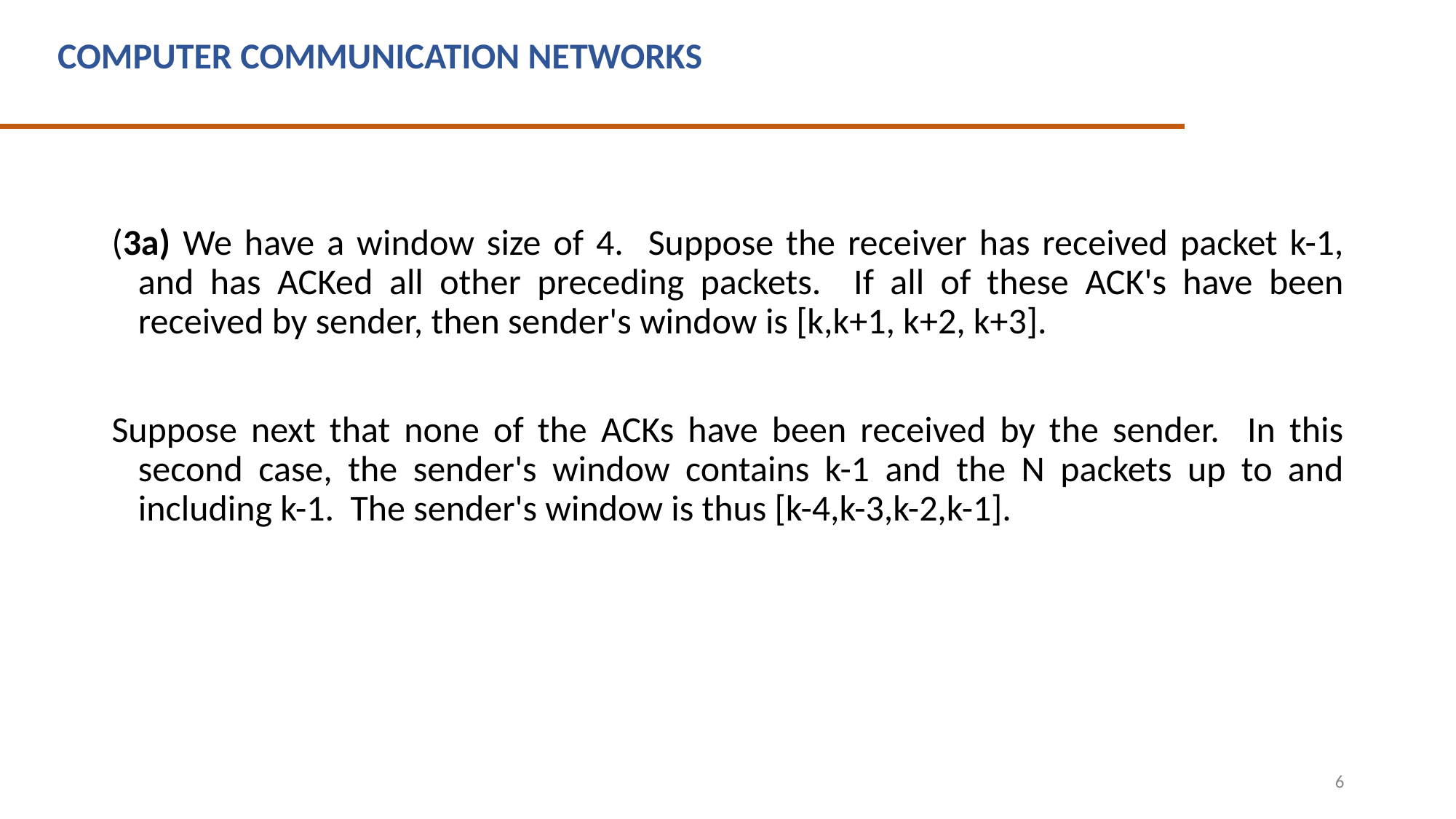

COMPUTER COMMUNICATION NETWORKS

(3a) We have a window size of 4.  Suppose the receiver has received packet k-1, and has ACKed all other preceding packets.  If all of these ACK's have been received by sender, then sender's window is [k,k+1, k+2, k+3].

Suppose next that none of the ACKs have been received by the sender.  In this second case, the sender's window contains k-1 and the N packets up to and including k-1.  The sender's window is thus [k-4,k-3,k-2,k-1].

6